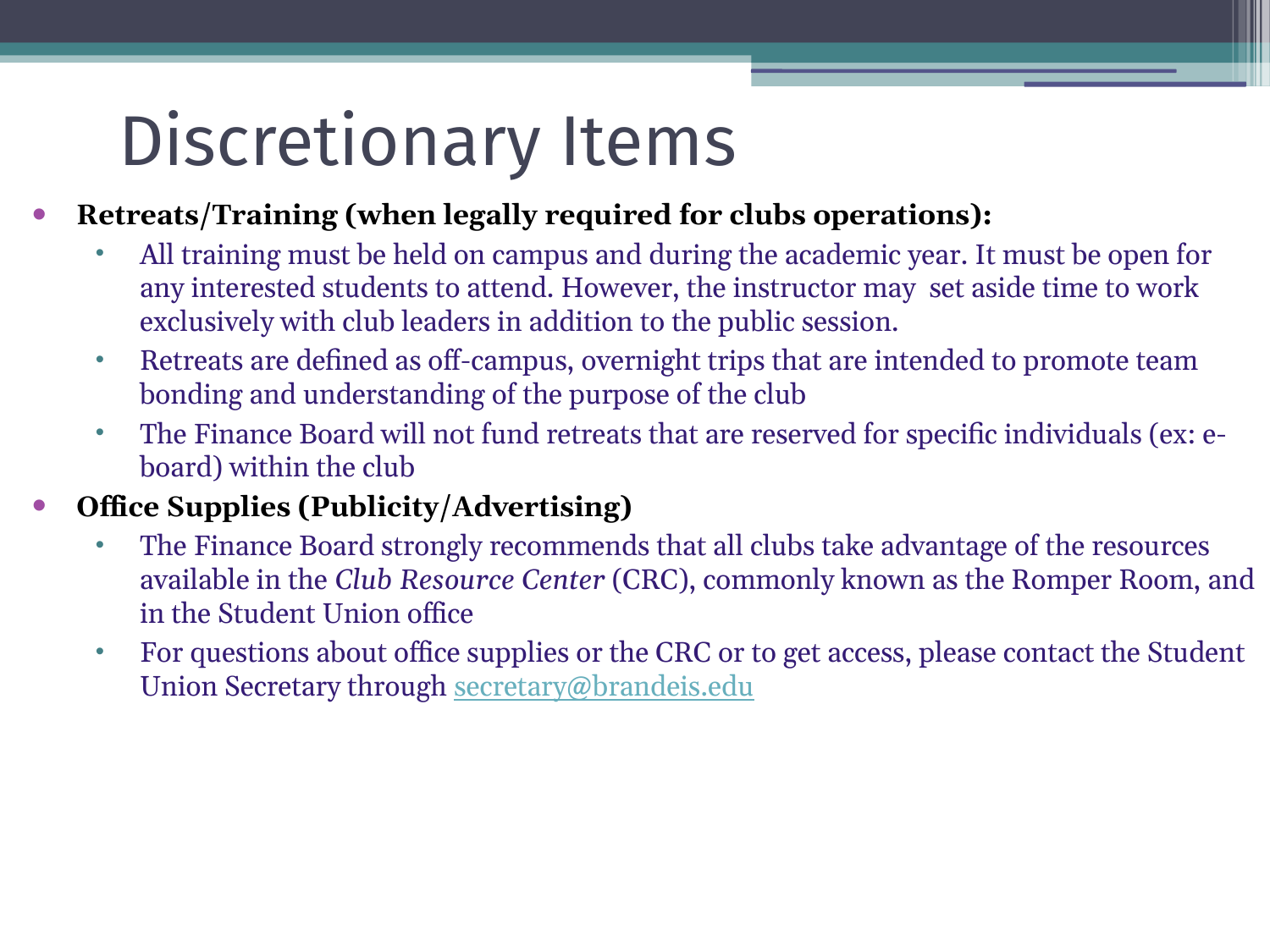

# Discretionary Items
Retreats/Training (when legally required for clubs operations):
All training must be held on campus and during the academic year. It must be open for any interested students to attend. However, the instructor may  set aside time to work exclusively with club leaders in addition to the public session.
Retreats are defined as off-campus, overnight trips that are intended to promote team bonding and understanding of the purpose of the club
The Finance Board will not fund retreats that are reserved for specific individuals (ex: e-board) within the club
Office Supplies (Publicity/Advertising)
The Finance Board strongly recommends that all clubs take advantage of the resources available in the Club Resource Center (CRC), commonly known as the Romper Room, and in the Student Union office
For questions about office supplies or the CRC or to get access, please contact the Student Union Secretary through secretary@brandeis.edu